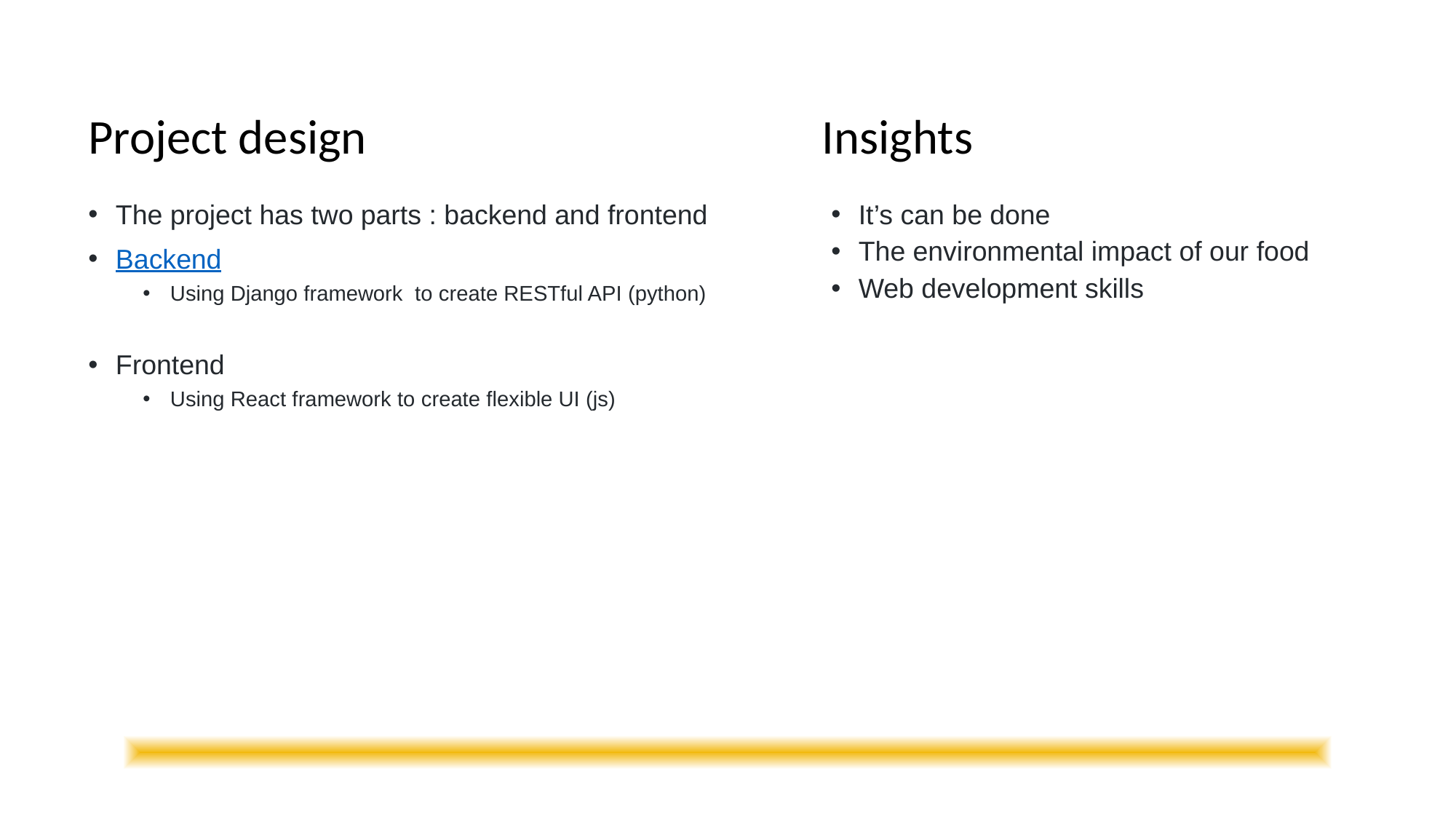

# Project design
Insights
The project has two parts : backend and frontend
Backend
Using Django framework  to create RESTful API (python)

Frontend
Using React framework to create flexible UI (js)

It’s can be done
The environmental impact of our food
Web development skills